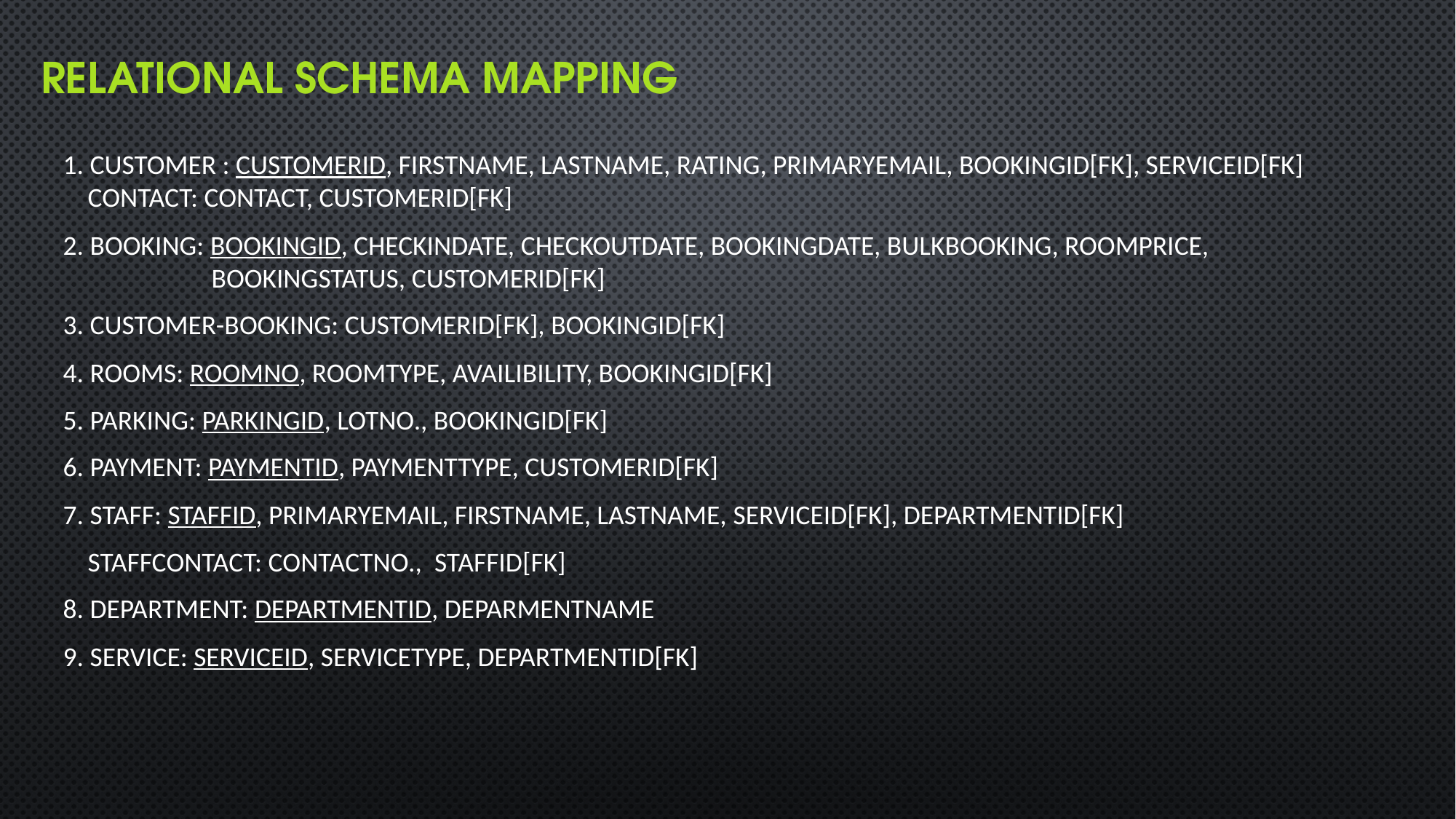

Relational schema Mapping
1. CUSTOMER : Customerid, FirstName, LastName, Rating, PrimaryEmail, Bookingid[FK], ServiceID[FK]
    CONTACT: Contact, Customerid[FK]
2. BOOKING: Bookingid, CheckinDate, CheckoutDate, BookingDate, BulkBooking, RoomPrice,      
                        BookingStatus, Customerid[FK]
3. CUSTOMER-BOOKING: CUSTOMERID[FK], BOOKINGID[FK]
4. ROOMS: RoomNo, RoomType, Availibility, Bookingid[FK]
5. PARKING: Parkingid, LotNo., Bookingid[FK]
6. PAYMENT: PaymentID, PaymentType, Customerid[FK]
7. STAFF: Staffid, PrimaryEmail, FirstName, LastName, Serviceid[FK], DepartmentID[FK]
    StaffContact: ContactNo.,  Staffid[FK]
8. DEPARTMENT: DepartmentID, DeparmentName
9. SERVICE: Serviceid, ServiceType, DepartmentID[FK]